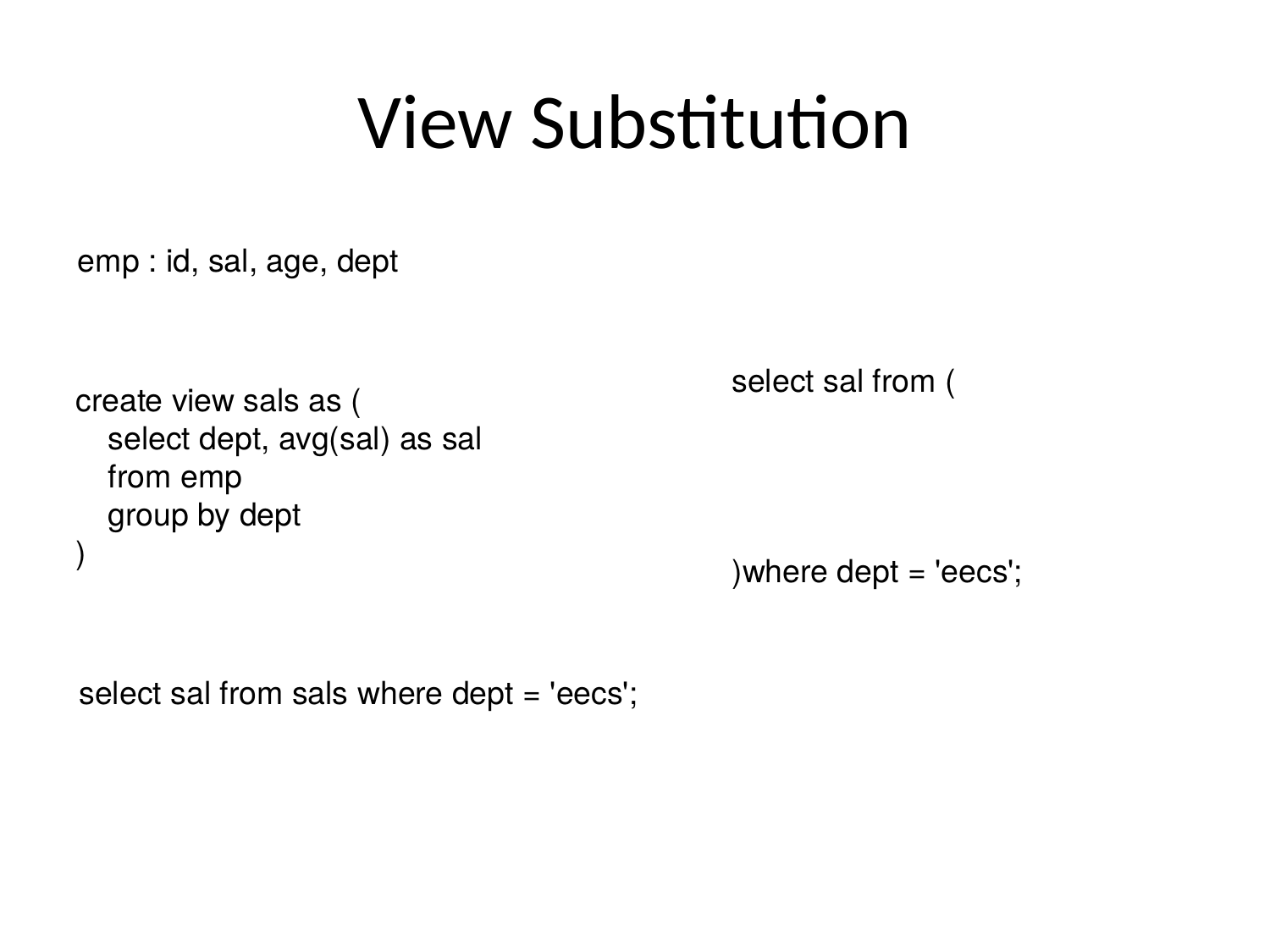

# View Substitution
emp : id, sal, age, dept
select sal from (

)where dept = 'eecs';
create view sals as (

)
select dept, avg(sal) as sal
from emp
group by dept
select sal from sals where dept = 'eecs';